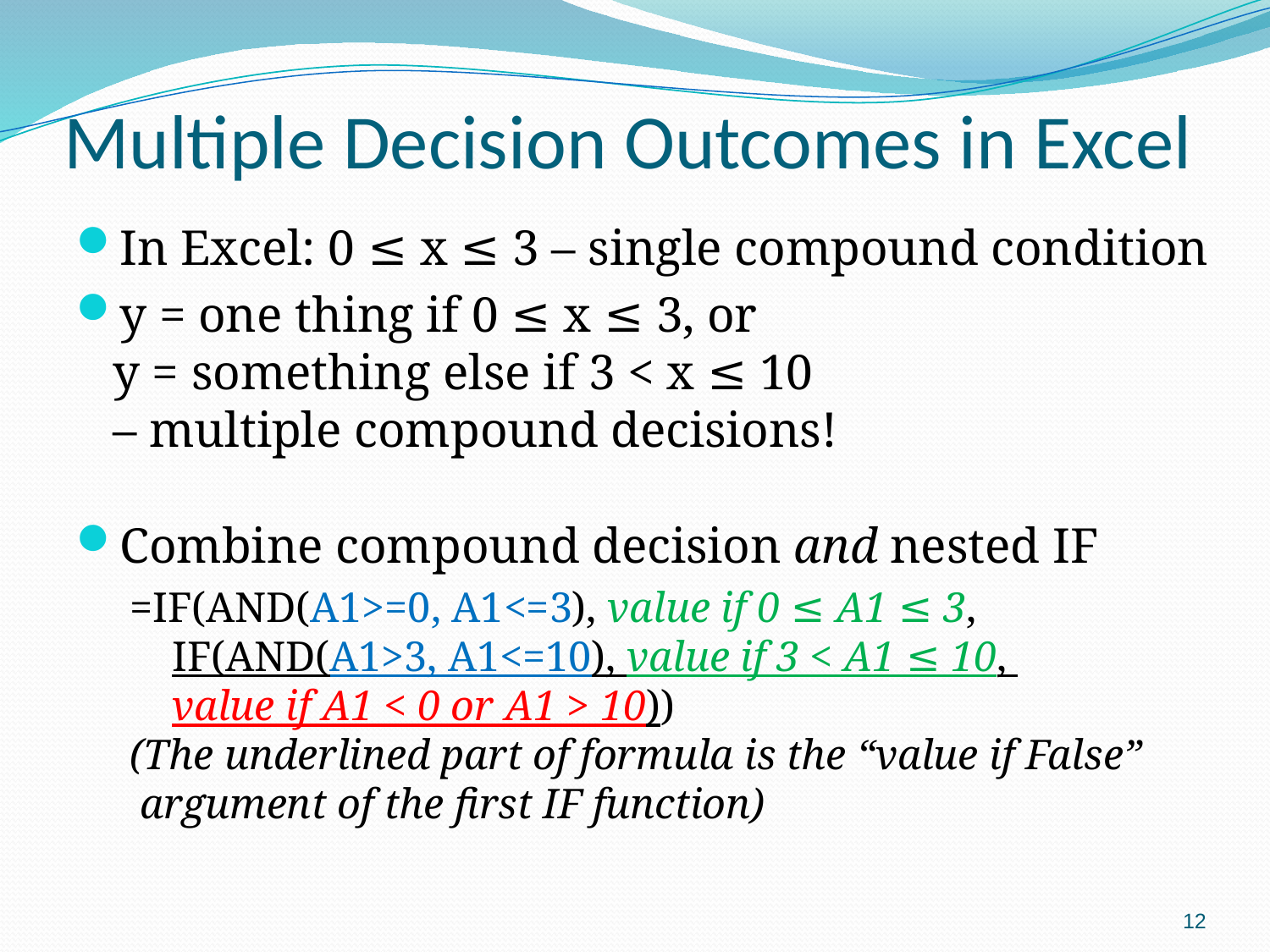

# Multiple Decision Outcomes in Excel
In Excel: 0 ≤ x ≤ 3 – single compound condition
y = one thing if 0 ≤ x ≤ 3, or
y = something else if 3 < x ≤ 10
– multiple compound decisions!
Combine compound decision and nested IF
=IF(AND(A1>=0, A1<=3), value if 0 ≤ A1 ≤ 3,
    IF(AND(A1>3, A1<=10), value if 3 < A1 ≤ 10,
    value if A1 < 0 or A1 > 10))
	(The underlined part of formula is the “value if False”
	 argument of the first IF function)
12